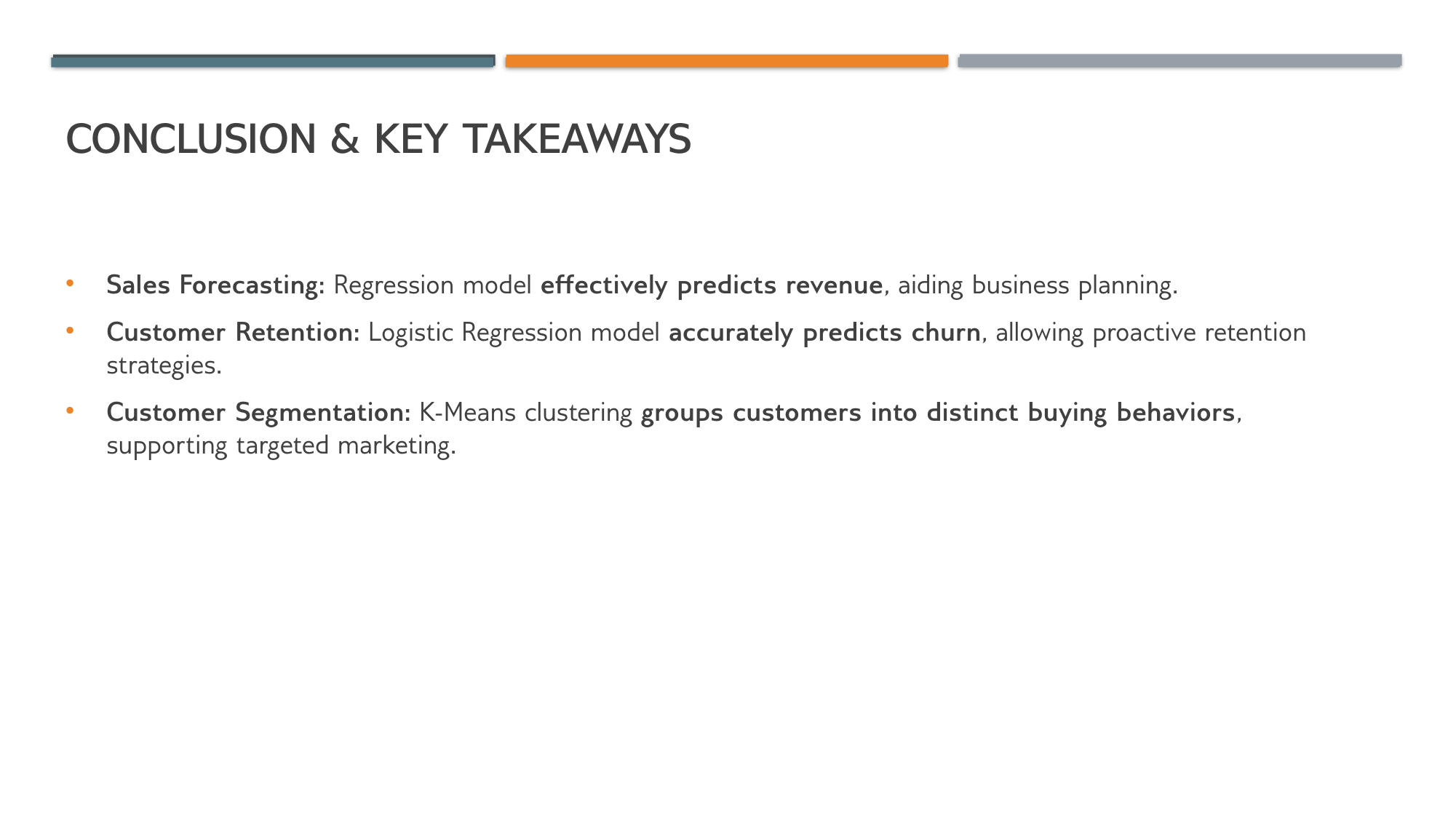

# Conclusion & Key Takeaways
Sales Forecasting: Regression model effectively predicts revenue, aiding business planning.
Customer Retention: Logistic Regression model accurately predicts churn, allowing proactive retention strategies.
Customer Segmentation: K-Means clustering groups customers into distinct buying behaviors, supporting targeted marketing.